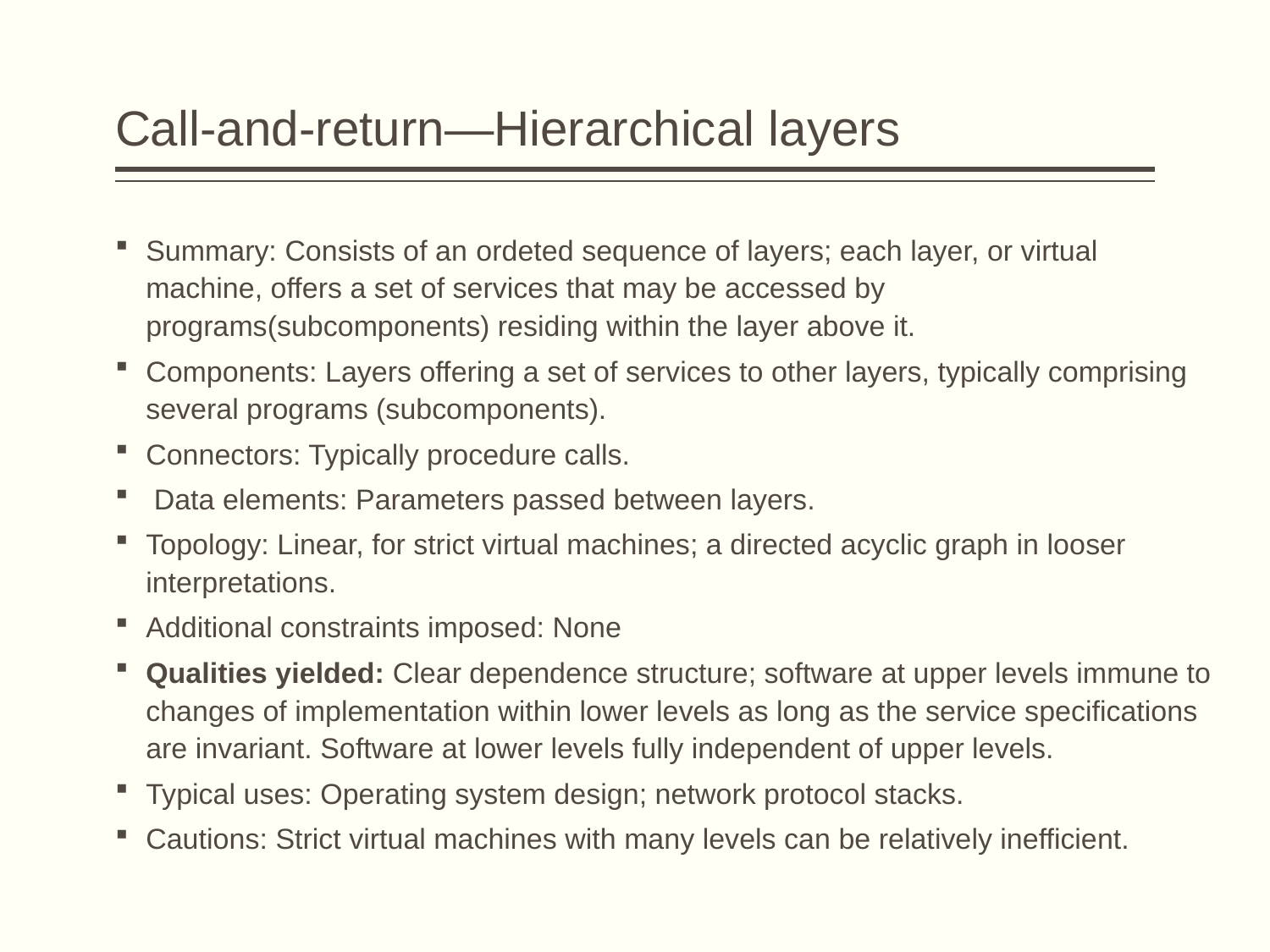

# Call-and-return—Hierarchical layers
Summary: Consists of an ordeted sequence of layers; each layer, or virtual machine, offers a set of services that may be accessed by programs(subcomponents) residing within the layer above it.
Components: Layers offering a set of services to other layers, typically comprising several programs (subcomponents).
Connectors: Typically procedure calls.
 Data elements: Parameters passed between layers.
Topology: Linear, for strict virtual machines; a directed acyclic graph in looser interpretations.
Additional constraints imposed: None
Qualities yielded: Clear dependence structure; software at upper levels immune to changes of implementation within lower levels as long as the service specifications are invariant. Software at lower levels fully independent of upper levels.
Typical uses: Operating system design; network protocol stacks.
Cautions: Strict virtual machines with many levels can be relatively inefficient.